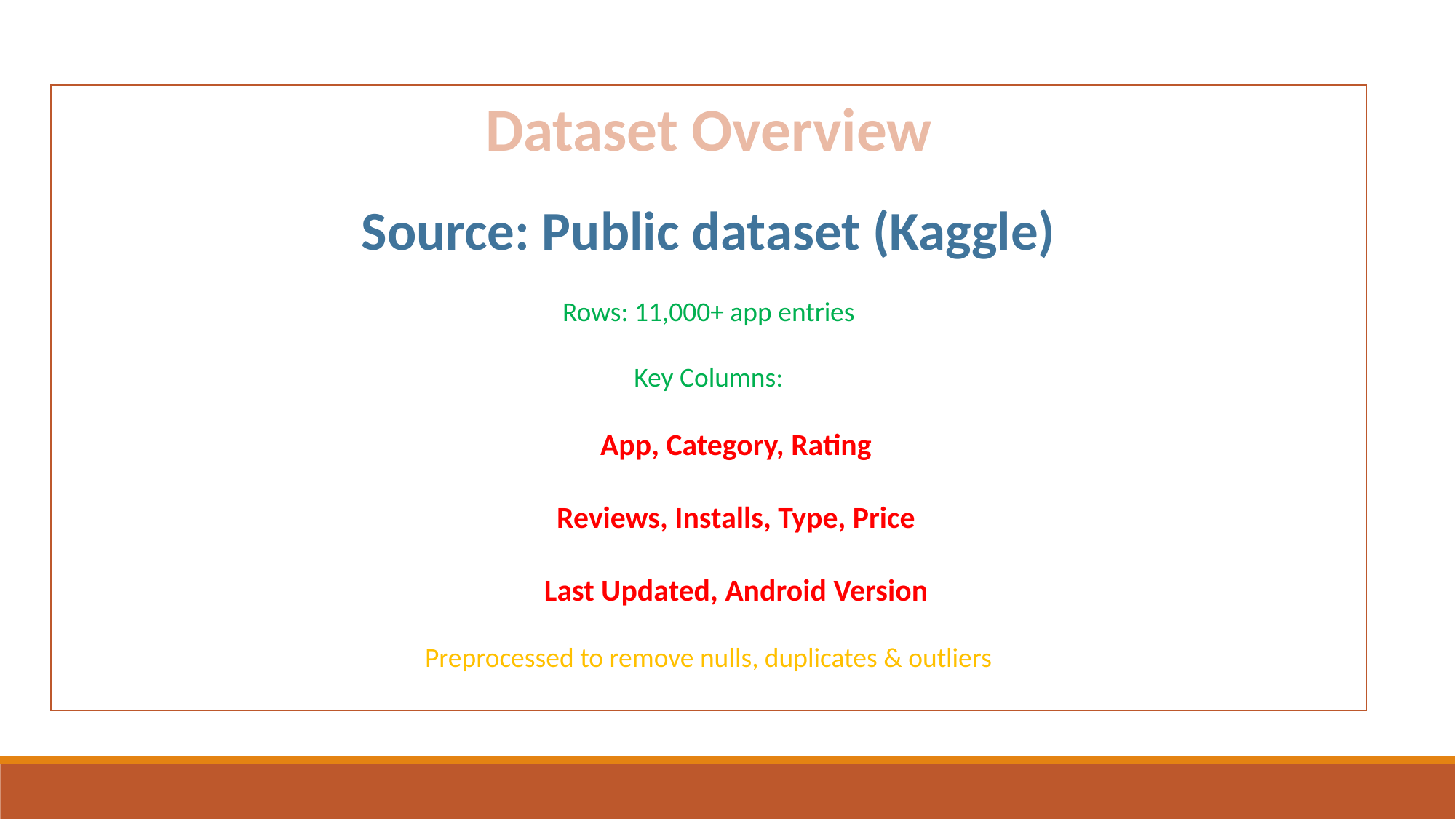

Dataset Overview

Source: Public dataset (Kaggle)

Rows: 11,000+ app entries

Key Columns:

App, Category, Rating

Reviews, Installs, Type, Price

Last Updated, Android Version

Preprocessed to remove nulls, duplicates & outliers